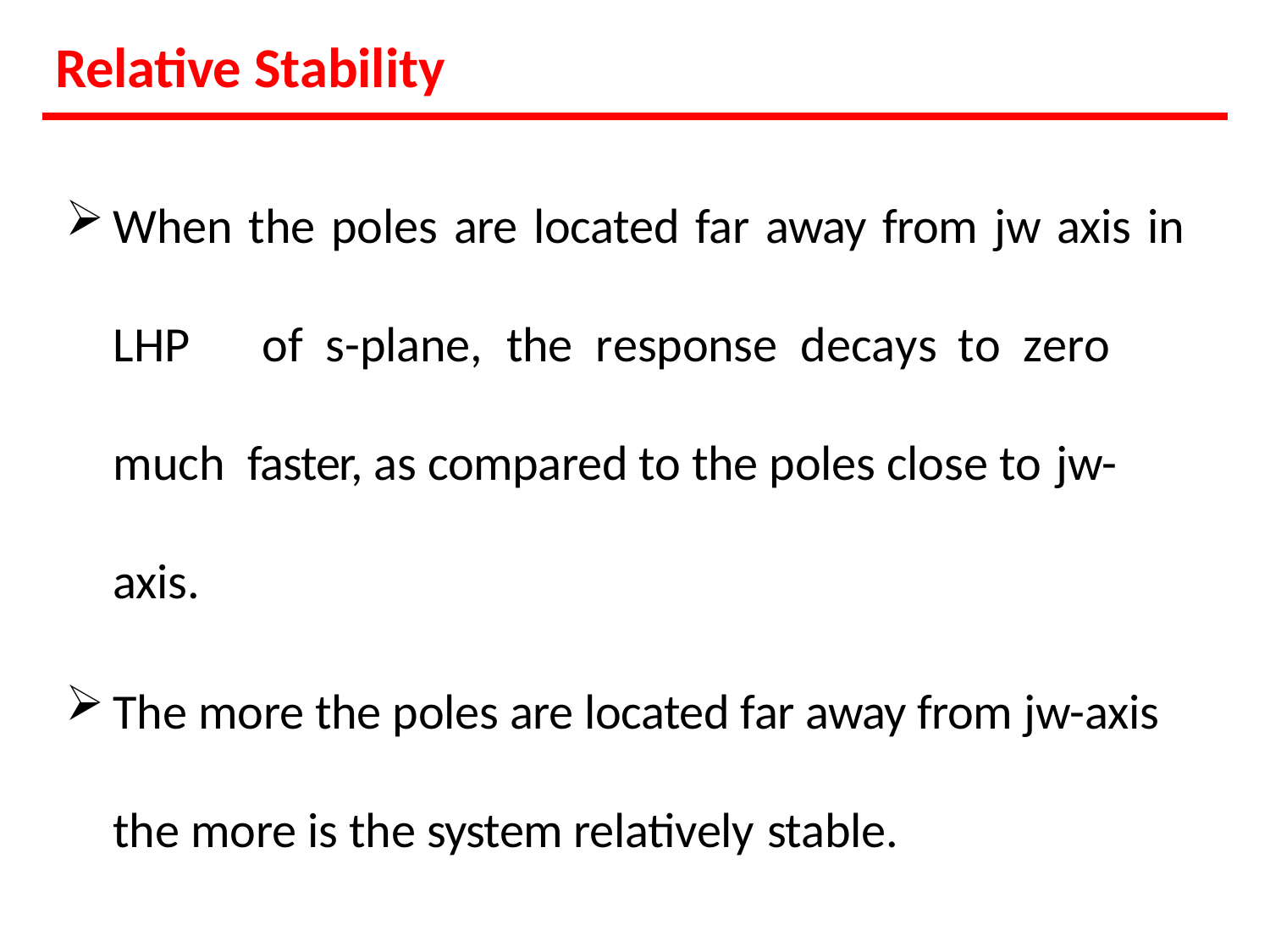

# Relative Stability

When the poles are located far away from jw axis in
LHP	of	s-plane,	the	response	decays	to	zero	much  faster, as compared to the poles close to jw-axis.
The more the poles are located far away from jw-axis  the more is the system relatively stable.